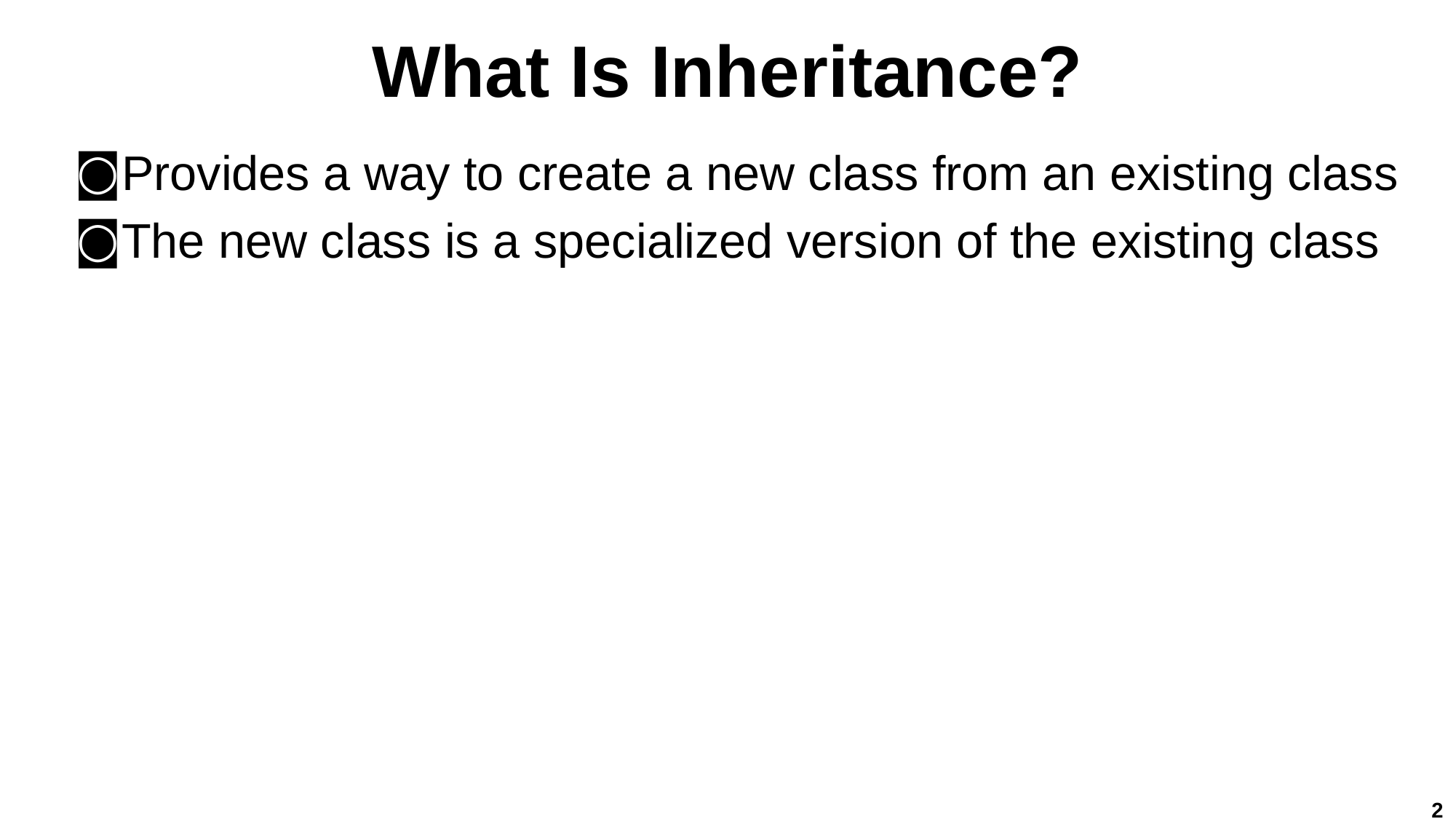

# What Is Inheritance?
Provides a way to create a new class from an existing class
The new class is a specialized version of the existing class
2